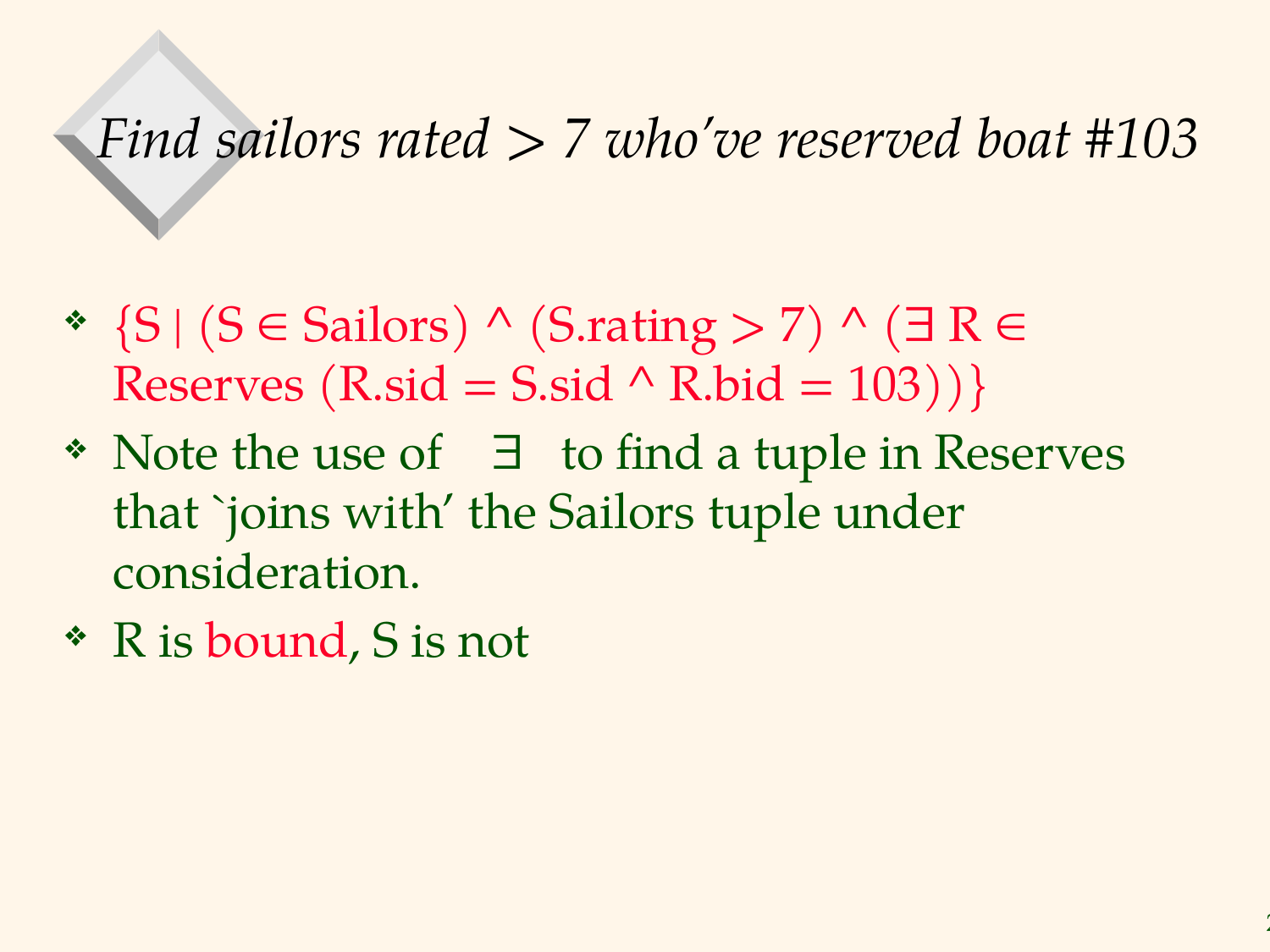

# Find sailors rated > 7 who’ve reserved boat #103
{S | (S ∈ Sailors) ^ (S.rating > 7) ^ (∃ R ∈ Reserves (R.sid = S.sid ^ R.bid = 103))}
Note the use of    ∃   to find a tuple in Reserves that `joins with’ the Sailors tuple under consideration.
R is bound, S is not